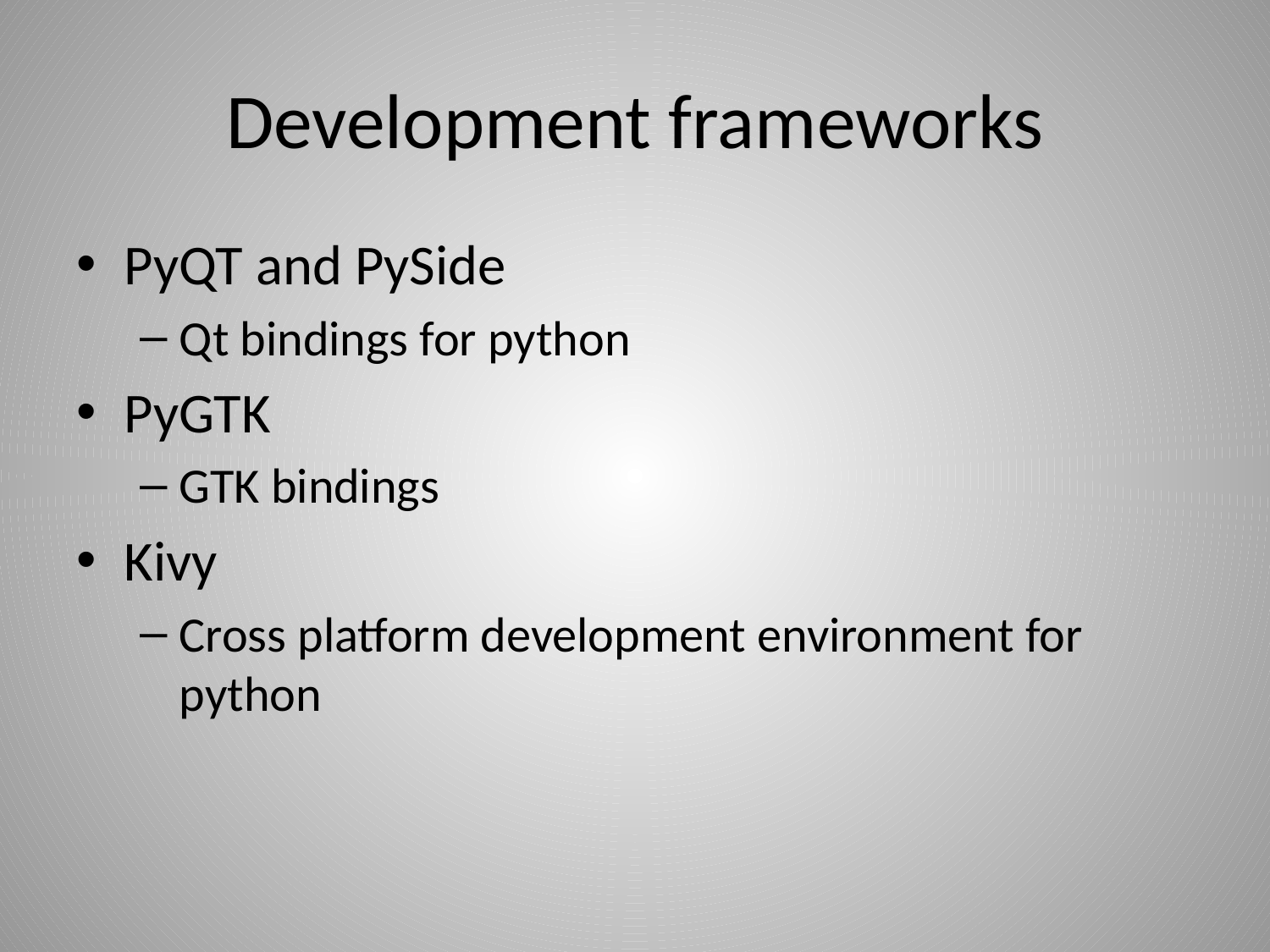

# Development frameworks
PyQT and PySide
Qt bindings for python
PyGTK
GTK bindings
Kivy
Cross platform development environment for python